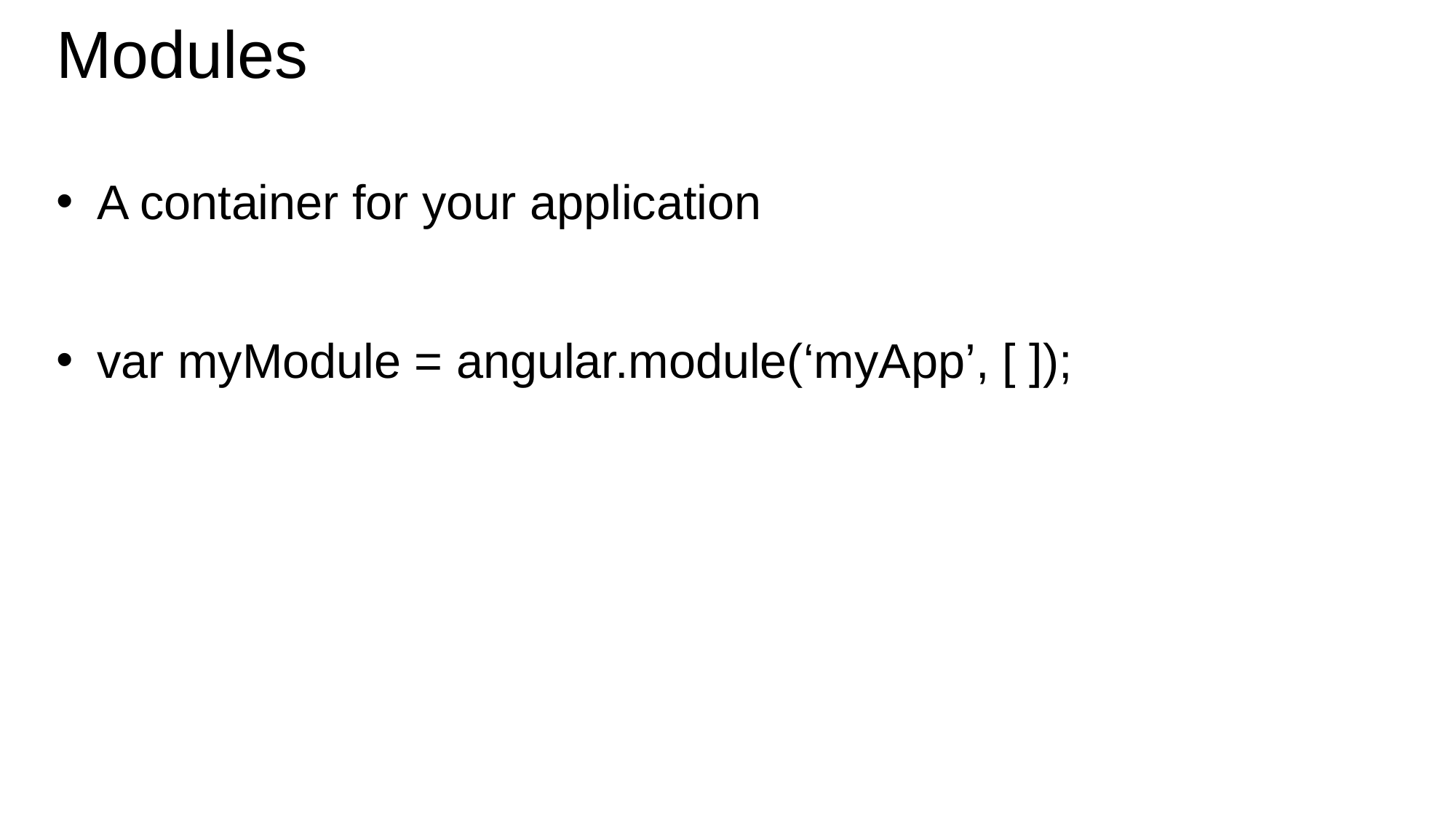

# Modules
A container for your application

var myModule = angular.module(‘myApp’, [ ]);